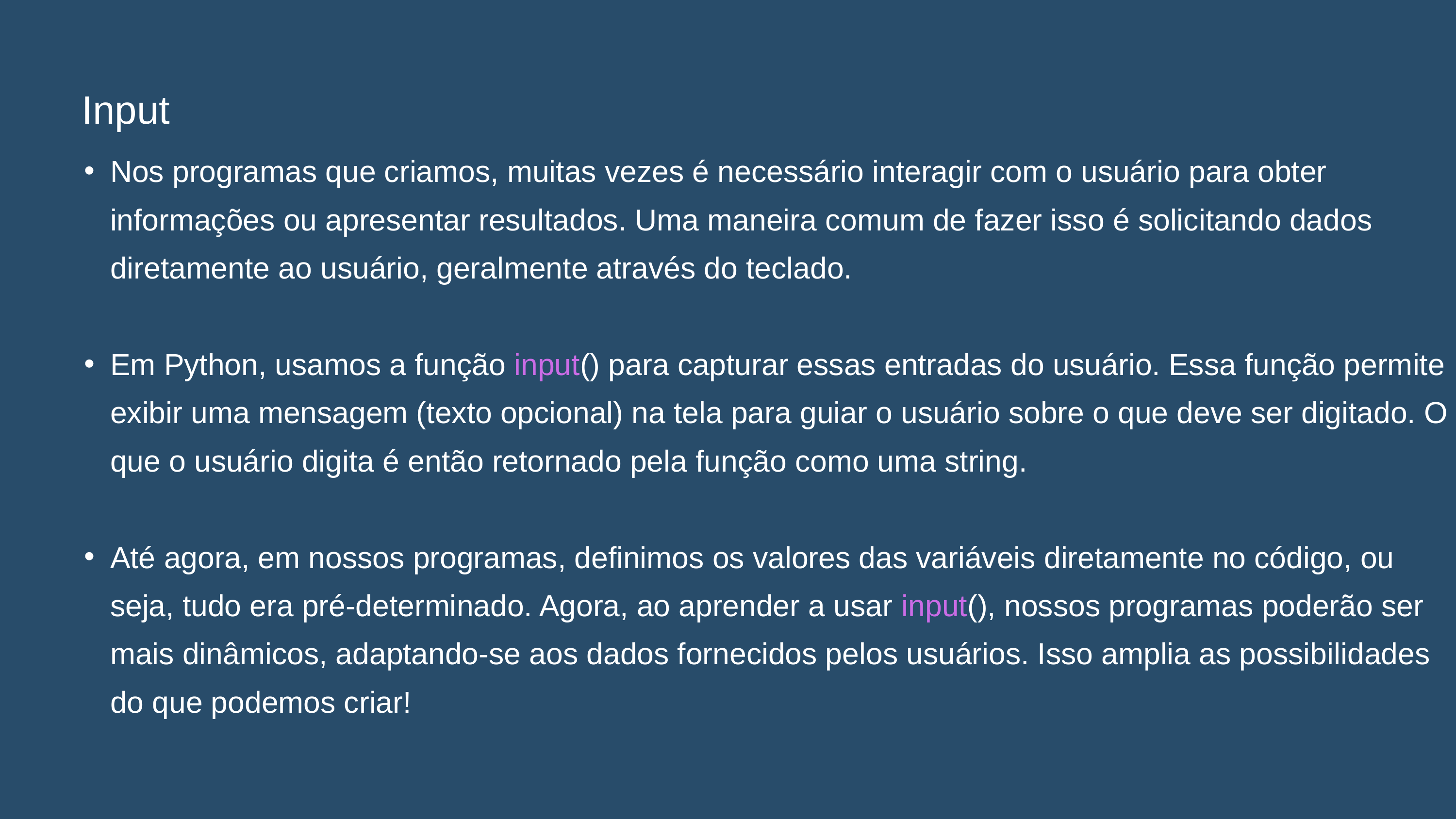

Input
Nos programas que criamos, muitas vezes é necessário interagir com o usuário para obter informações ou apresentar resultados. Uma maneira comum de fazer isso é solicitando dados diretamente ao usuário, geralmente através do teclado.

Em Python, usamos a função input() para capturar essas entradas do usuário. Essa função permite exibir uma mensagem (texto opcional) na tela para guiar o usuário sobre o que deve ser digitado. O que o usuário digita é então retornado pela função como uma string.

Até agora, em nossos programas, definimos os valores das variáveis diretamente no código, ou seja, tudo era pré-determinado. Agora, ao aprender a usar input(), nossos programas poderão ser mais dinâmicos, adaptando-se aos dados fornecidos pelos usuários. Isso amplia as possibilidades do que podemos criar!